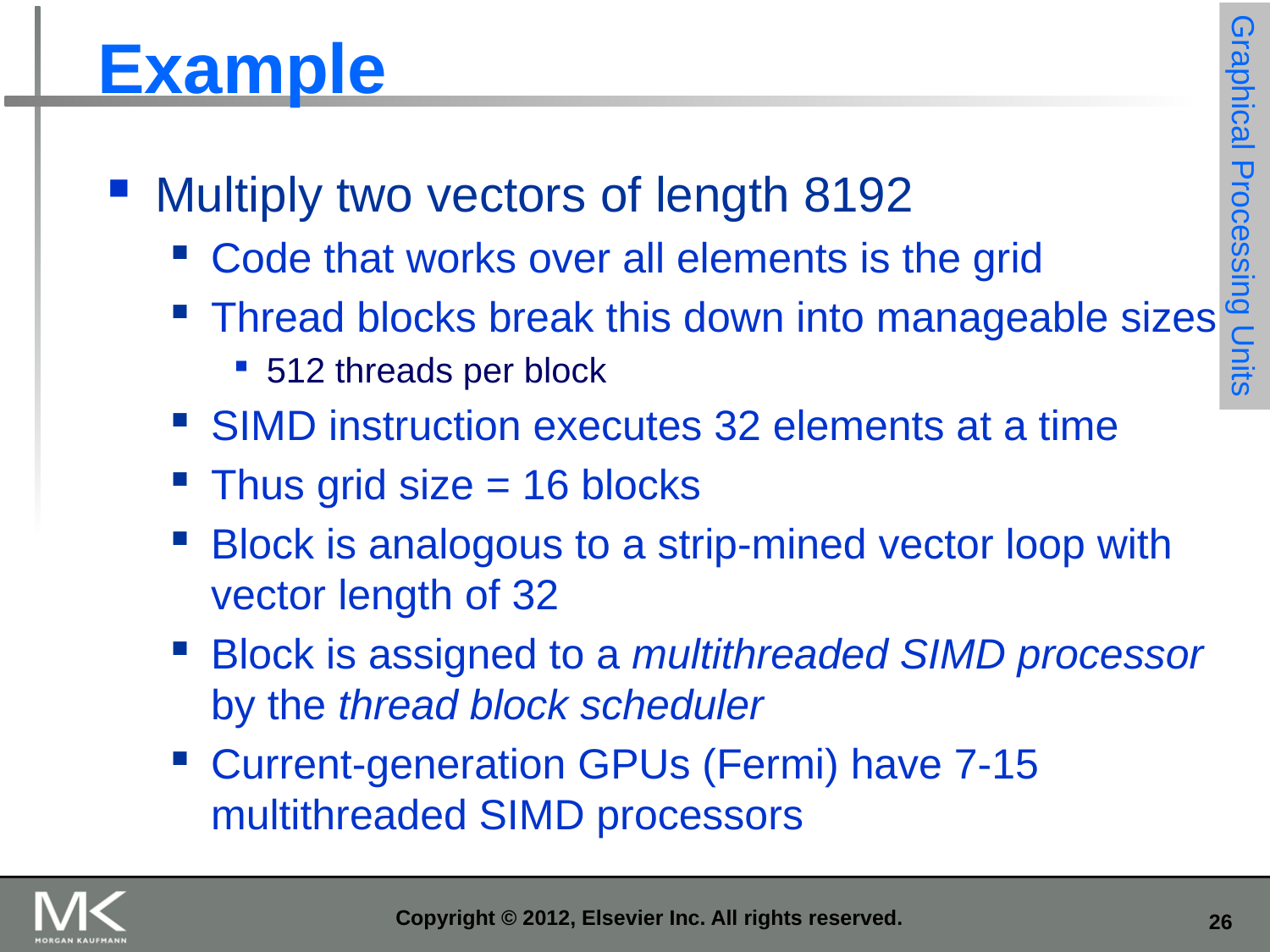

# Example
Multiply two vectors of length 8192
Code that works over all elements is the grid
Thread blocks break this down into manageable sizes
512 threads per block
SIMD instruction executes 32 elements at a time
Thus grid size = 16 blocks
Block is analogous to a strip-mined vector loop with vector length of 32
Block is assigned to a multithreaded SIMD processor by the thread block scheduler
Current-generation GPUs (Fermi) have 7-15 multithreaded SIMD processors
Graphical Processing Units
Copyright © 2012, Elsevier Inc. All rights reserved.